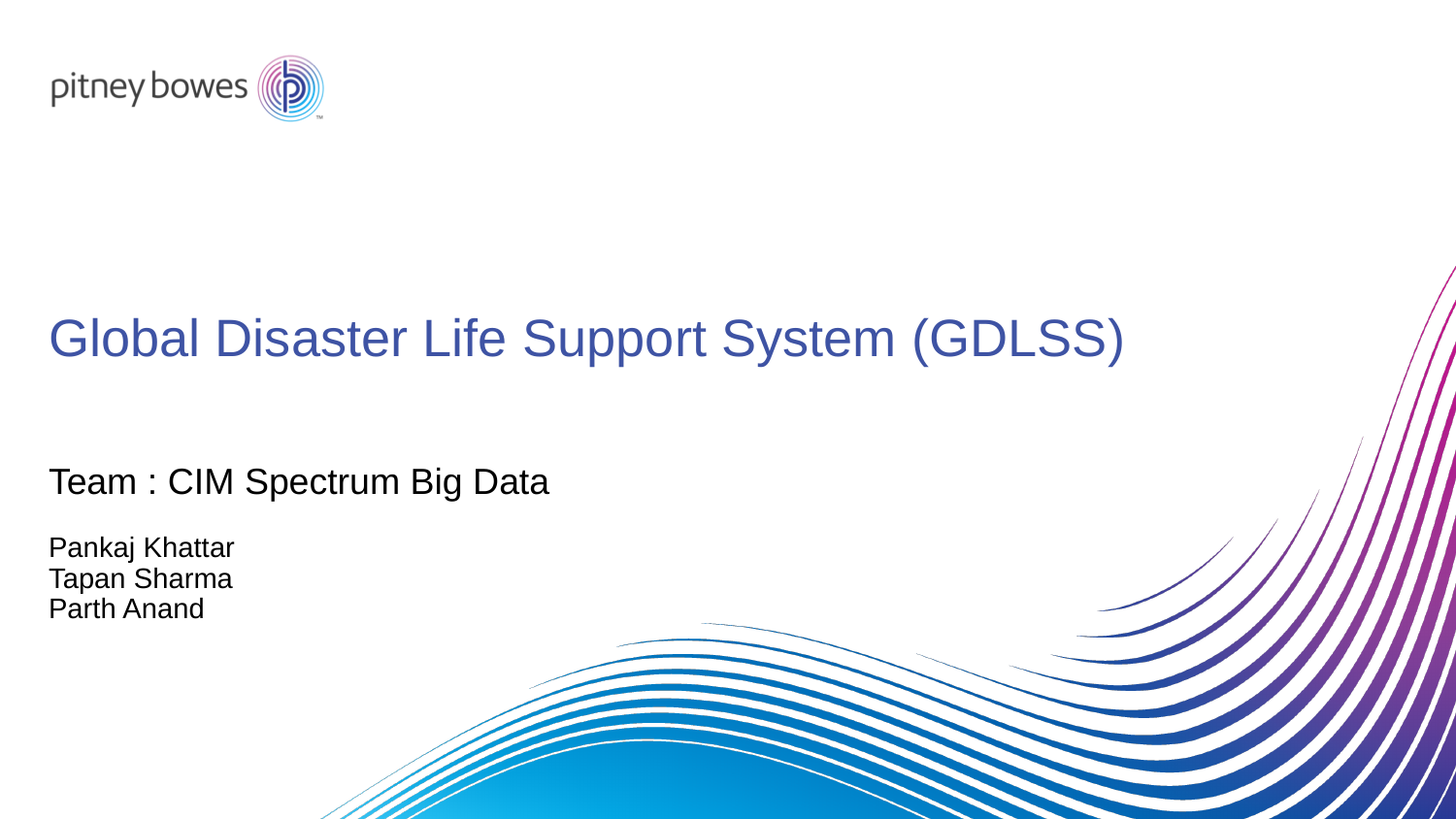

# Global Disaster Life Support System (GDLSS)
Team : CIM Spectrum Big Data

Pankaj Khattar
Tapan Sharma
Parth Anand